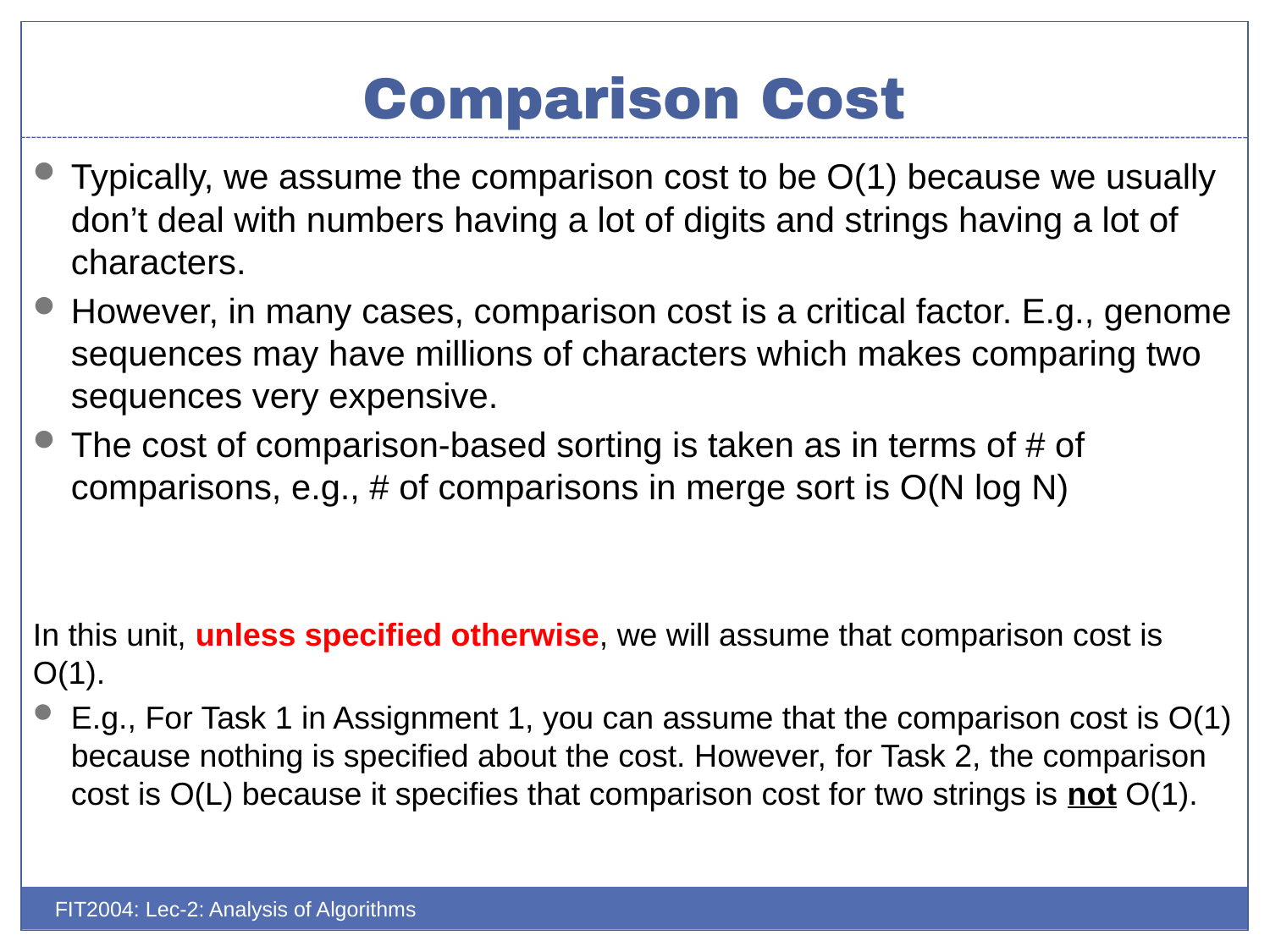

# Comparison Cost
Typically, we assume the comparison cost to be O(1) because we usually don’t deal with numbers having a lot of digits and strings having a lot of characters.
However, in many cases, comparison cost is a critical factor. E.g., genome sequences may have millions of characters which makes comparing two sequences very expensive.
The cost of comparison-based sorting is taken as in terms of # of comparisons, e.g., # of comparisons in merge sort is O(N log N)

In this unit, unless specified otherwise, we will assume that comparison cost is O(1).
E.g., For Task 1 in Assignment 1, you can assume that the comparison cost is O(1) because nothing is specified about the cost. However, for Task 2, the comparison cost is O(L) because it specifies that comparison cost for two strings is not O(1).
FIT2004: Lec-2: Analysis of Algorithms